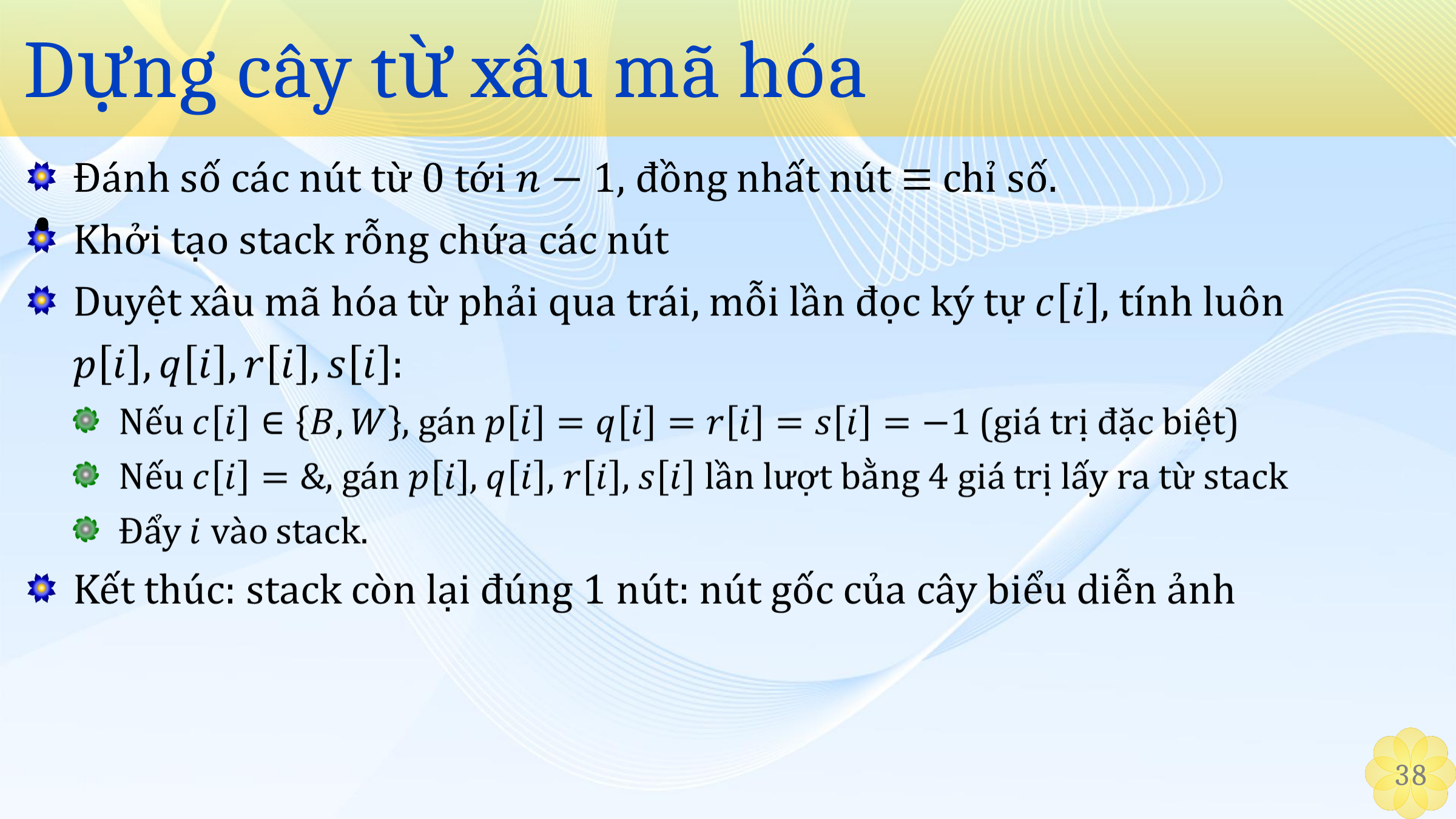

# Dựng cây từ xâu mã hóa

38